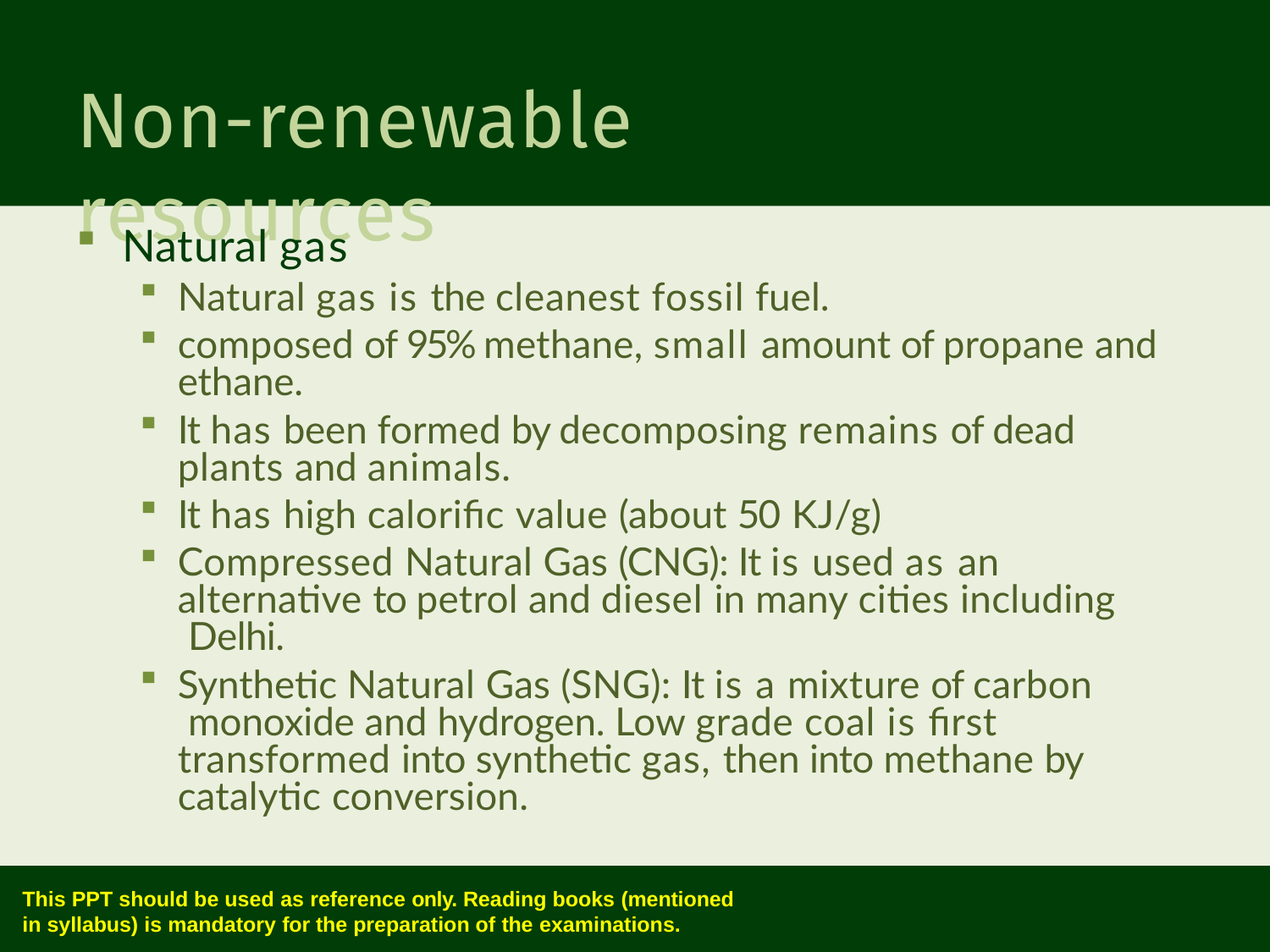

# Non-renewable resources
Natural gas
Natural gas is the cleanest fossil fuel.
composed of 95% methane, small amount of propane and  ethane.
It has been formed by decomposing remains of dead  plants and animals.
It has high calorific value (about 50 KJ/g)
Compressed Natural Gas (CNG): It is used as an  alternative to petrol and diesel in many cities including  Delhi.
Synthetic Natural Gas (SNG): It is a mixture of carbon  monoxide and hydrogen. Low grade coal is first  transformed into synthetic gas, then into methane by  catalytic conversion.
This PPT should be used as reference only. Reading books (mentioned
in syllabus) is mandatory for the preparation of the examinations.